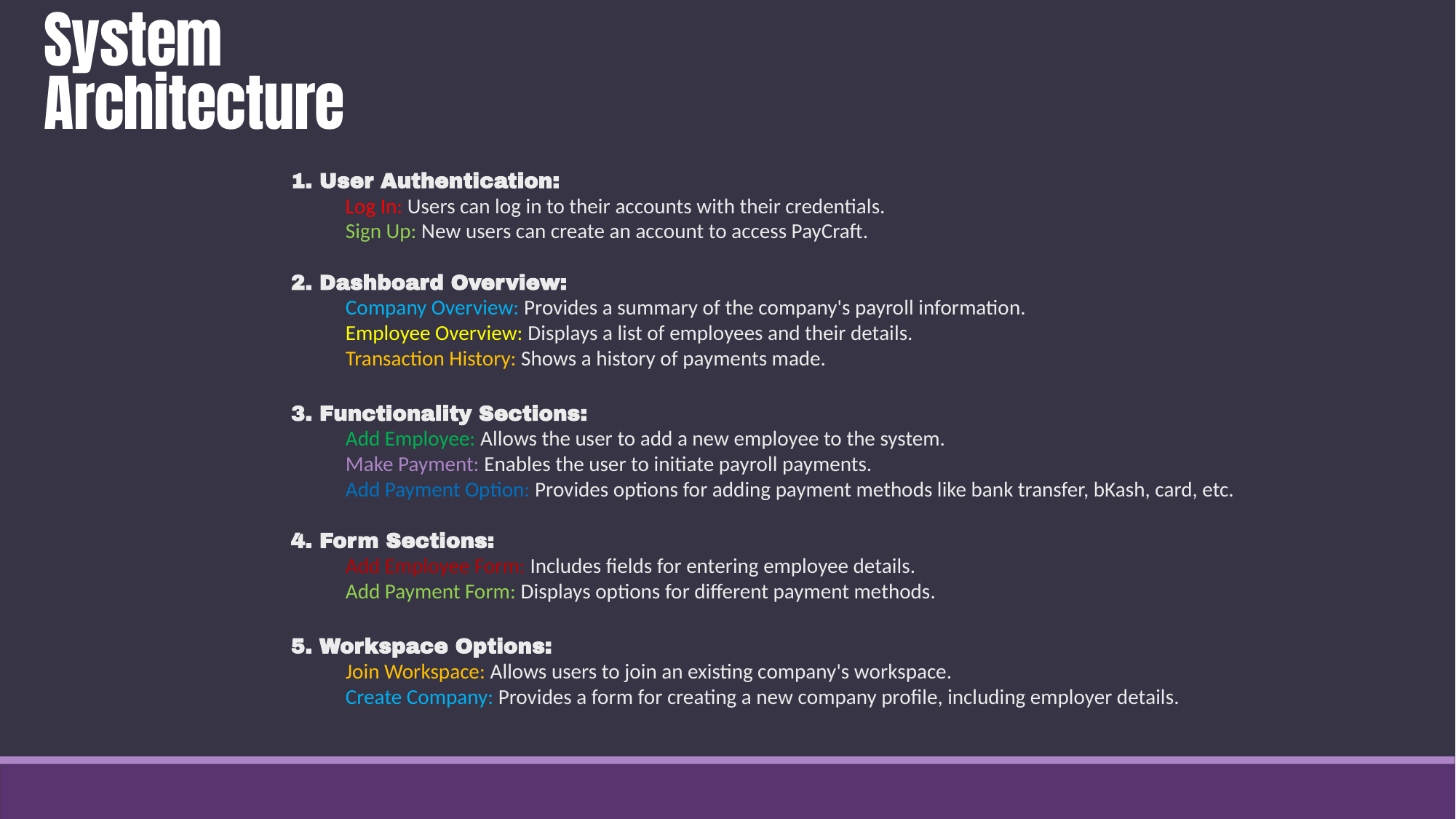

System Architecture
 User Authentication:
Log In: Users can log in to their accounts with their credentials.
Sign Up: New users can create an account to access PayCraft.

 Dashboard Overview:
Company Overview: Provides a summary of the company's payroll information.
Employee Overview: Displays a list of employees and their details.
Transaction History: Shows a history of payments made.

 Functionality Sections:
Add Employee: Allows the user to add a new employee to the system.
Make Payment: Enables the user to initiate payroll payments.
Add Payment Option: Provides options for adding payment methods like bank transfer, bKash, card, etc.

 Form Sections:
Add Employee Form: Includes fields for entering employee details.
Add Payment Form: Displays options for different payment methods.

 Workspace Options:
Join Workspace: Allows users to join an existing company's workspace.
Create Company: Provides a form for creating a new company profile, including employer details.